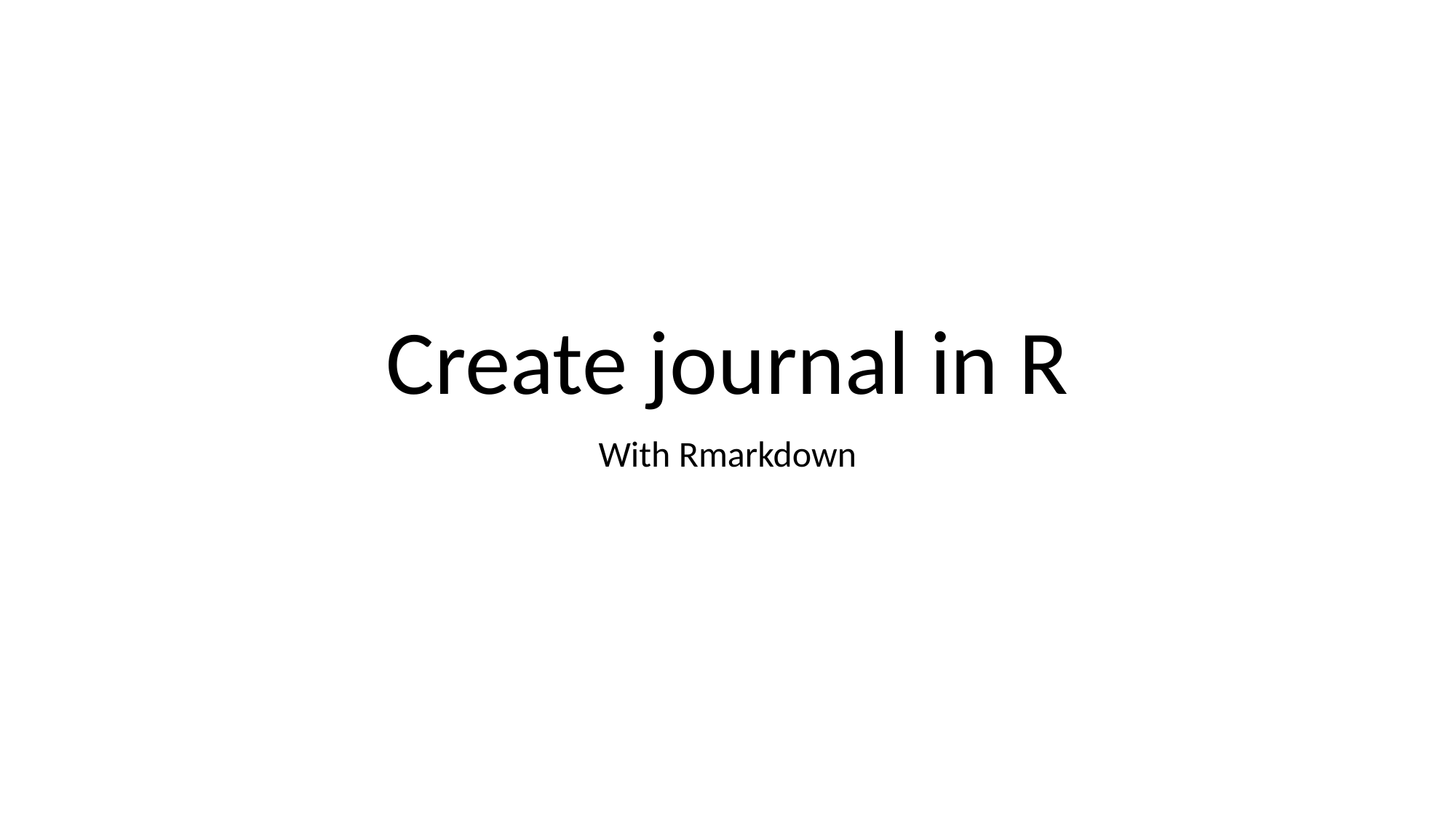

# Create journal in R
With Rmarkdown